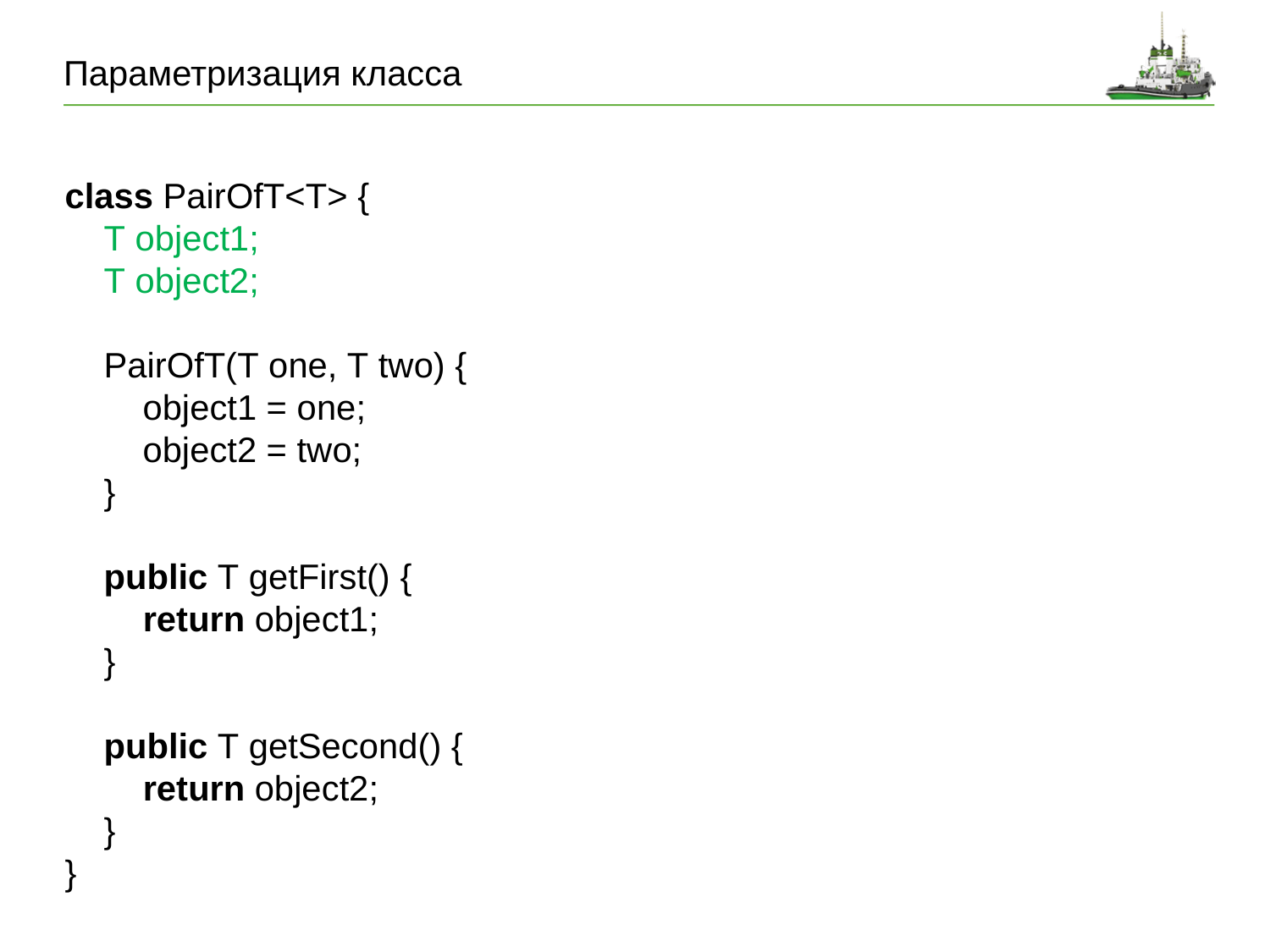

# Параметризация класса
class PairOfT<T> { 
    T object1; 
    T object2; 
 
    PairOfT(T one, T two) { 
        object1 = one; 
        object2 = two; 
    } 
 
    public T getFirst() { 
        return object1; 
    } 
 
    public T getSecond() { 
        return object2; 
    } 
}